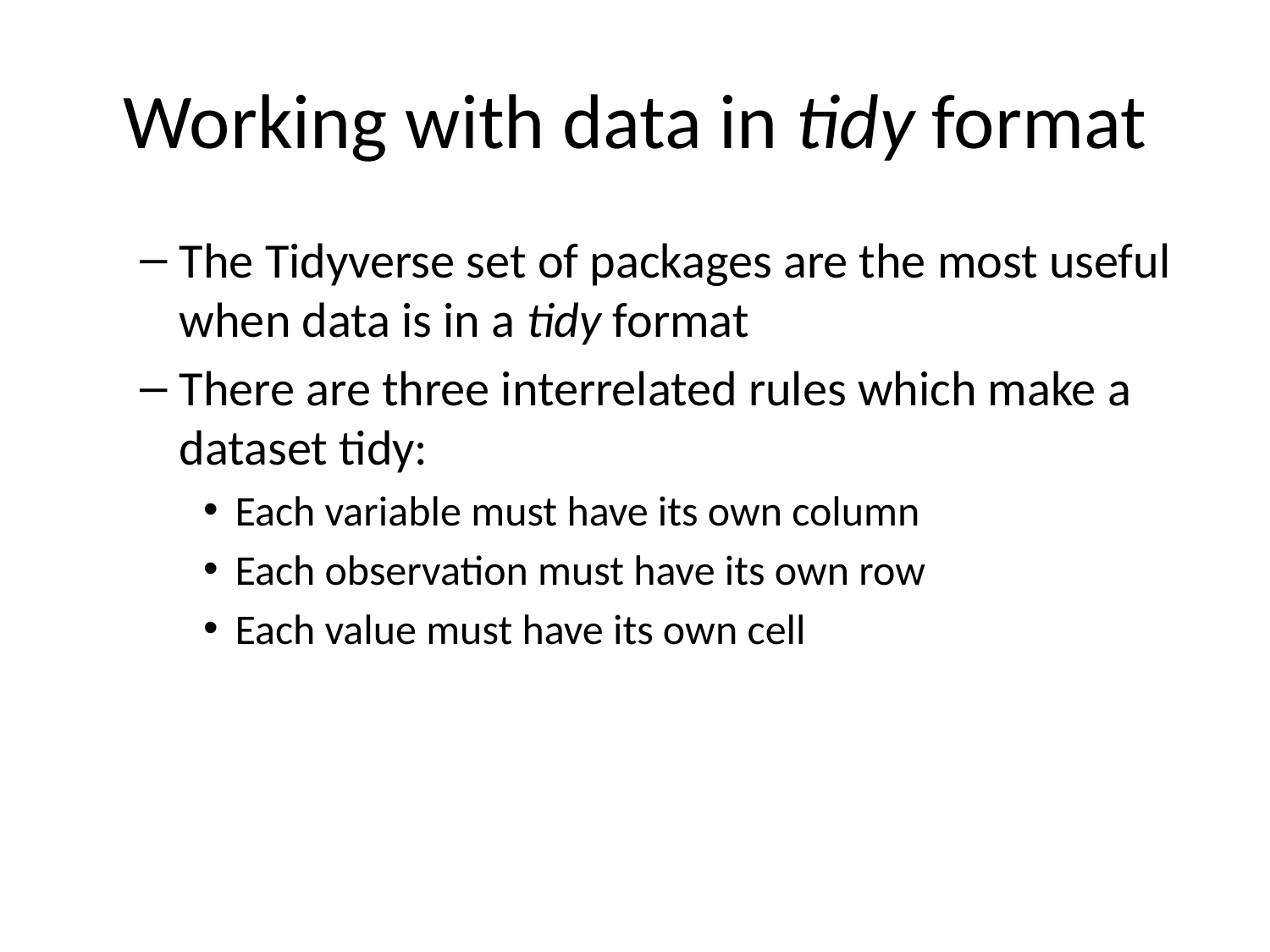

# Working with data in tidy format
The Tidyverse set of packages are the most useful when data is in a tidy format
There are three interrelated rules which make a dataset tidy:
Each variable must have its own column
Each observation must have its own row
Each value must have its own cell